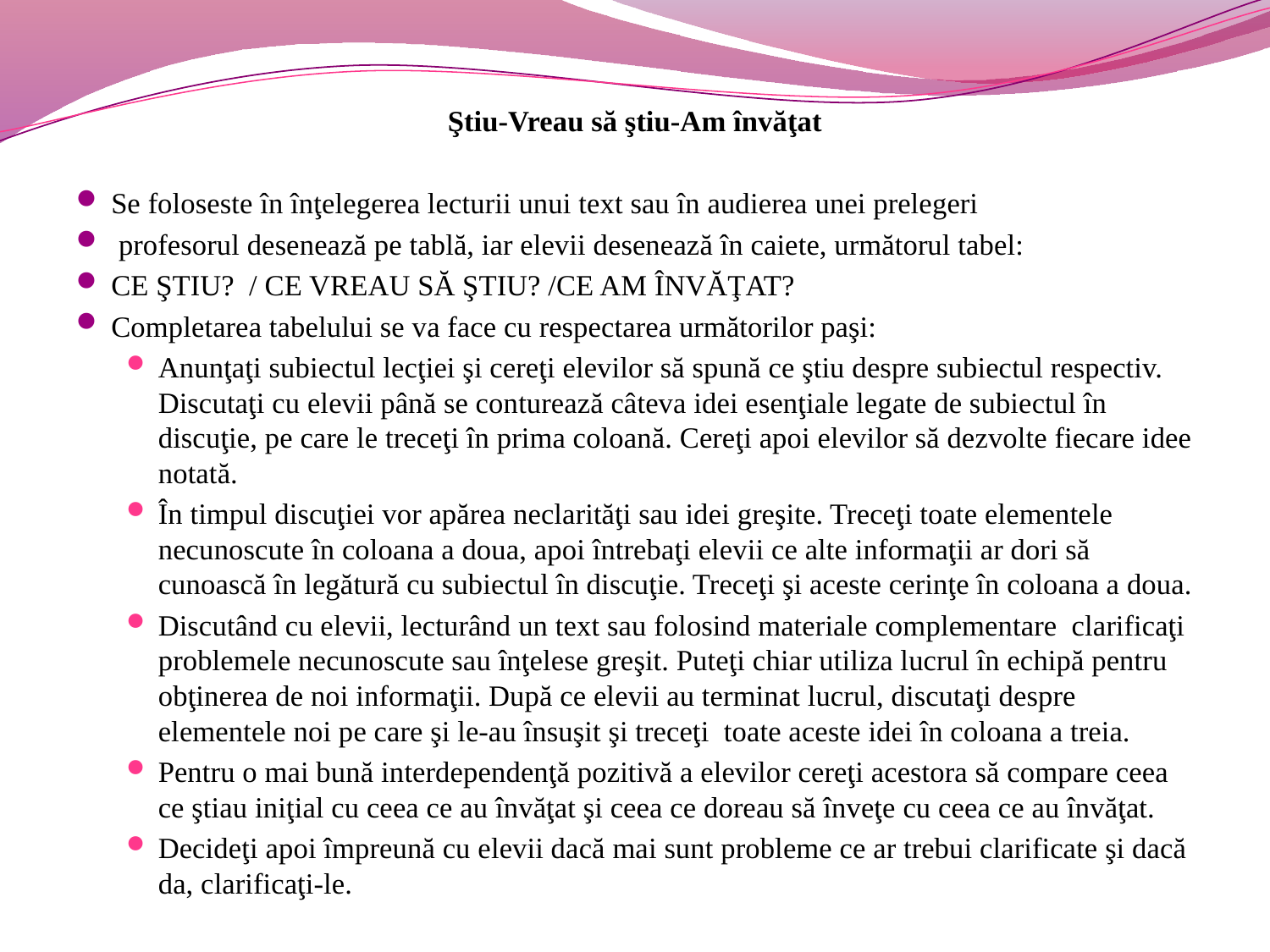

Ştiu-Vreau să ştiu-Am învăţat

Se foloseste în înţelegerea lecturii unui text sau în audierea unei prelegeri
 profesorul desenează pe tablă, iar elevii desenează în caiete, următorul tabel:
CE ŞTIU?  / CE VREAU SĂ ŞTIU? /CE AM ÎNVĂŢAT?
Completarea tabelului se va face cu respectarea următorilor paşi:
Anunţaţi subiectul lecţiei şi cereţi elevilor să spună ce ştiu despre subiectul respectiv. Discutaţi cu elevii până se conturează câteva idei esenţiale legate de subiectul în discuţie, pe care le treceţi în prima coloană. Cereţi apoi elevilor să dezvolte fiecare idee notată.
În timpul discuţiei vor apărea neclarităţi sau idei greşite. Treceţi toate elementele necunoscute în coloana a doua, apoi întrebaţi elevii ce alte informaţii ar dori să cunoască în legătură cu subiectul în discuţie. Treceţi şi aceste cerinţe în coloana a doua.
Discutând cu elevii, lecturând un text sau folosind materiale complementare  clarificaţi  problemele necunoscute sau înţelese greşit. Puteţi chiar utiliza lucrul în echipă pentru obţinerea de noi informaţii. După ce elevii au terminat lucrul, discutaţi despre elementele noi pe care şi le-au însuşit şi treceţi  toate aceste idei în coloana a treia.
Pentru o mai bună interdependenţă pozitivă a elevilor cereţi acestora să compare ceea ce ştiau iniţial cu ceea ce au învăţat şi ceea ce doreau să înveţe cu ceea ce au învăţat.
Decideţi apoi împreună cu elevii dacă mai sunt probleme ce ar trebui clarificate şi dacă da, clarificaţi-le.

#